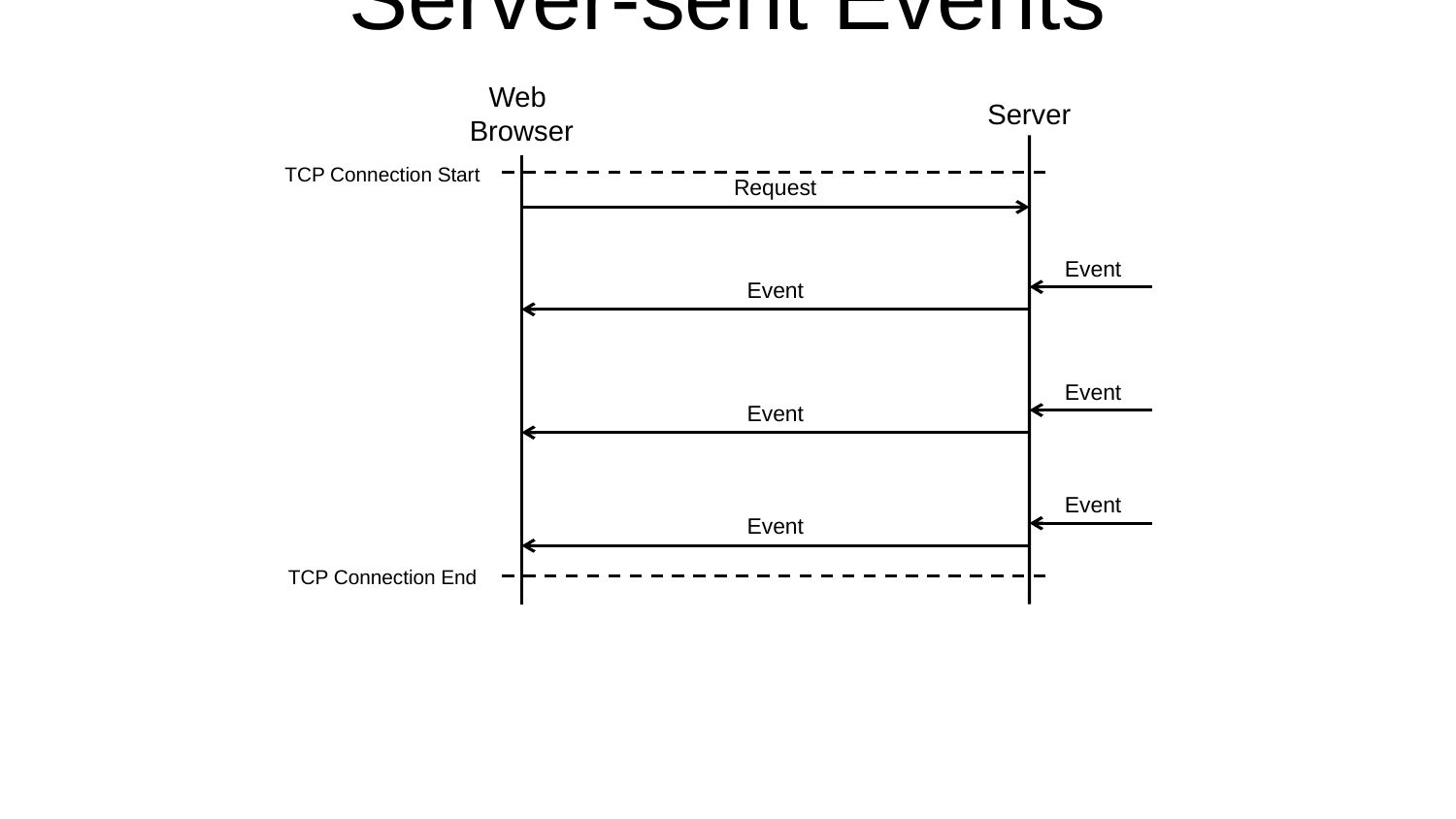

Server-sent Events
Web
Browser
Server
TCP Connection Start
Request
Event
Event
Event
Event
Event
Event
TCP Connection End